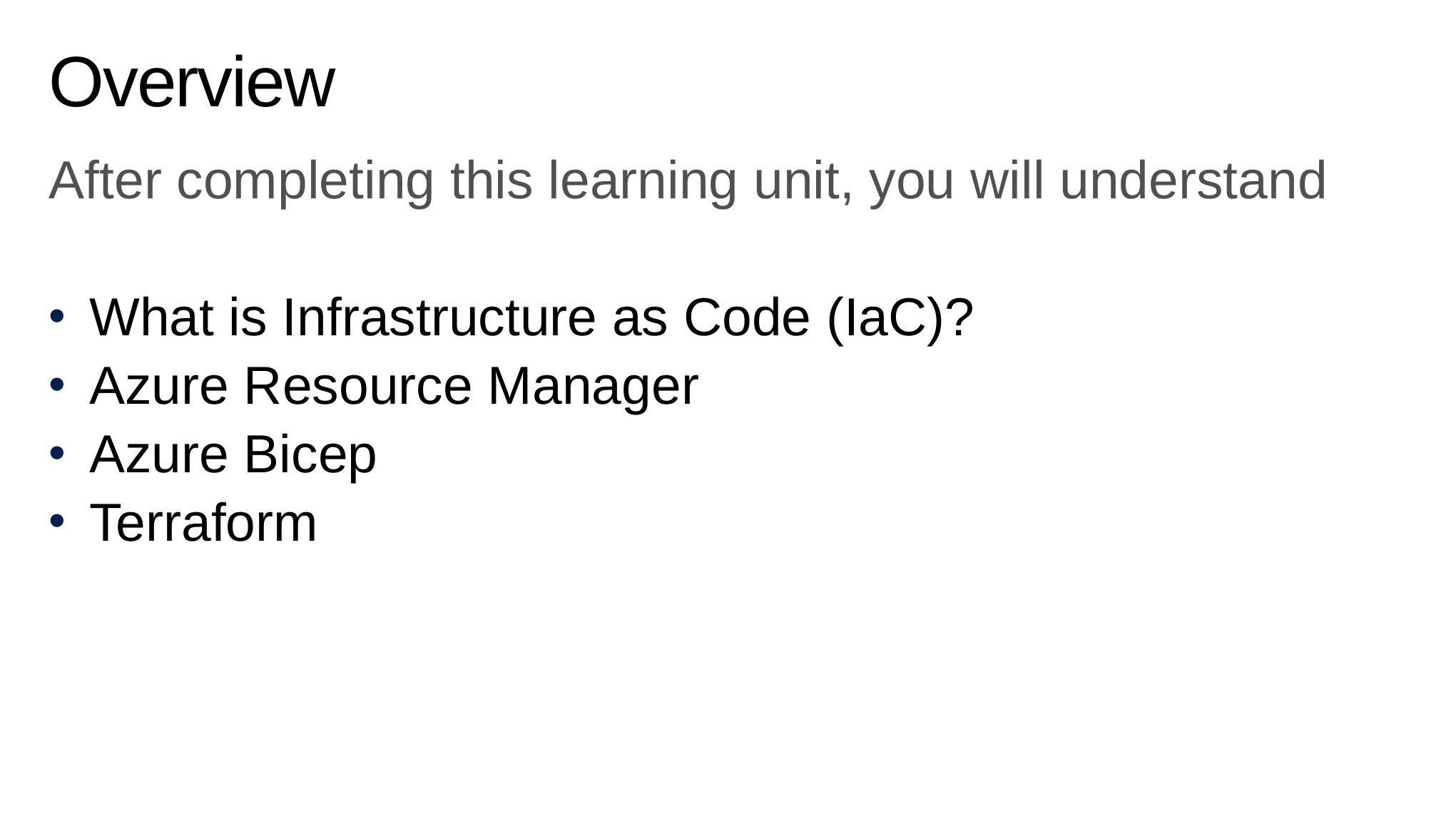

# Overview
After completing this learning unit, you will understand

What is Infrastructure as Code (IaC)?
Azure Resource Manager
Azure Bicep
Terraform